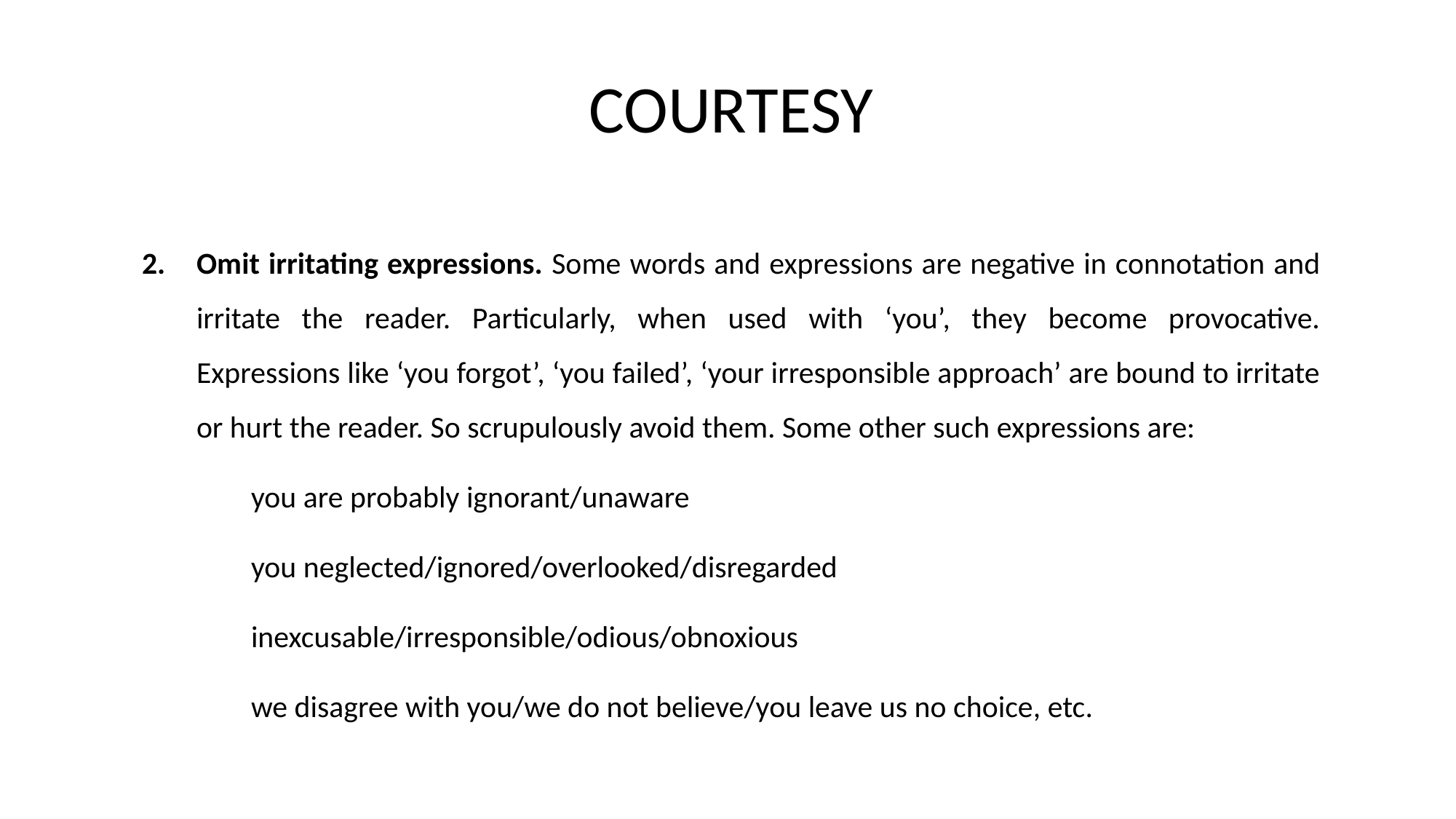

# COURTESY
Omit irritating expressions. Some words and expressions are negative in connotation and irritate the reader. Particularly, when used with ‘you’, they become provocative. Expressions like ‘you forgot’, ‘you failed’, ‘your irresponsible approach’ are bound to irritate or hurt the reader. So scrupulously avoid them. Some other such expressions are:
	you are probably ignorant/unaware
	you neglected/ignored/overlooked/disregarded
	inexcusable/irresponsible/odious/obnoxious
	we disagree with you/we do not believe/you leave us no choice, etc.